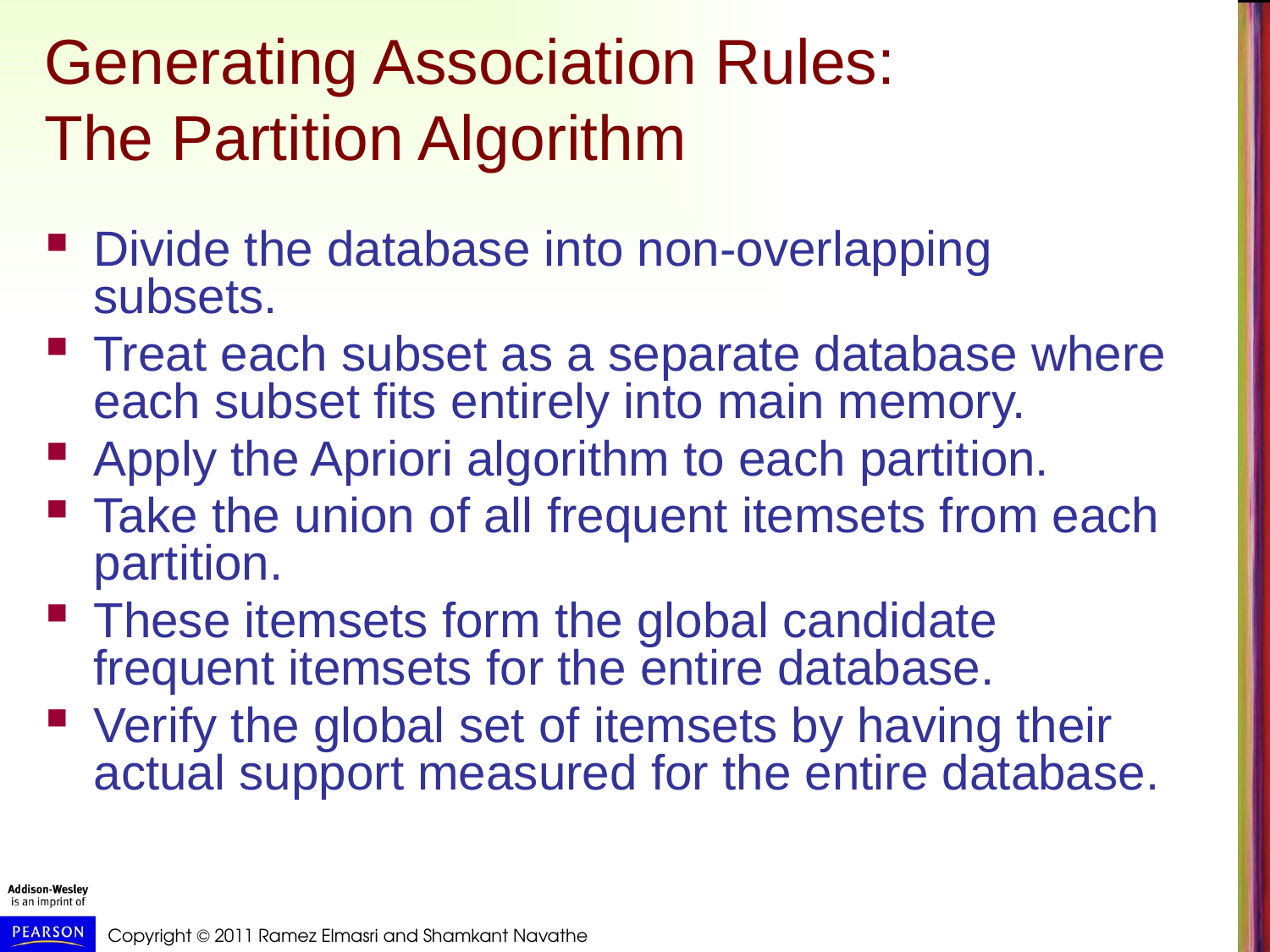

# Generating Association Rules: The Partition Algorithm
Divide the database into non-overlapping subsets.
Treat each subset as a separate database where each subset fits entirely into main memory.
Apply the Apriori algorithm to each partition.
Take the union of all frequent itemsets from each partition.
These itemsets form the global candidate frequent itemsets for the entire database.
Verify the global set of itemsets by having their actual support measured for the entire database.